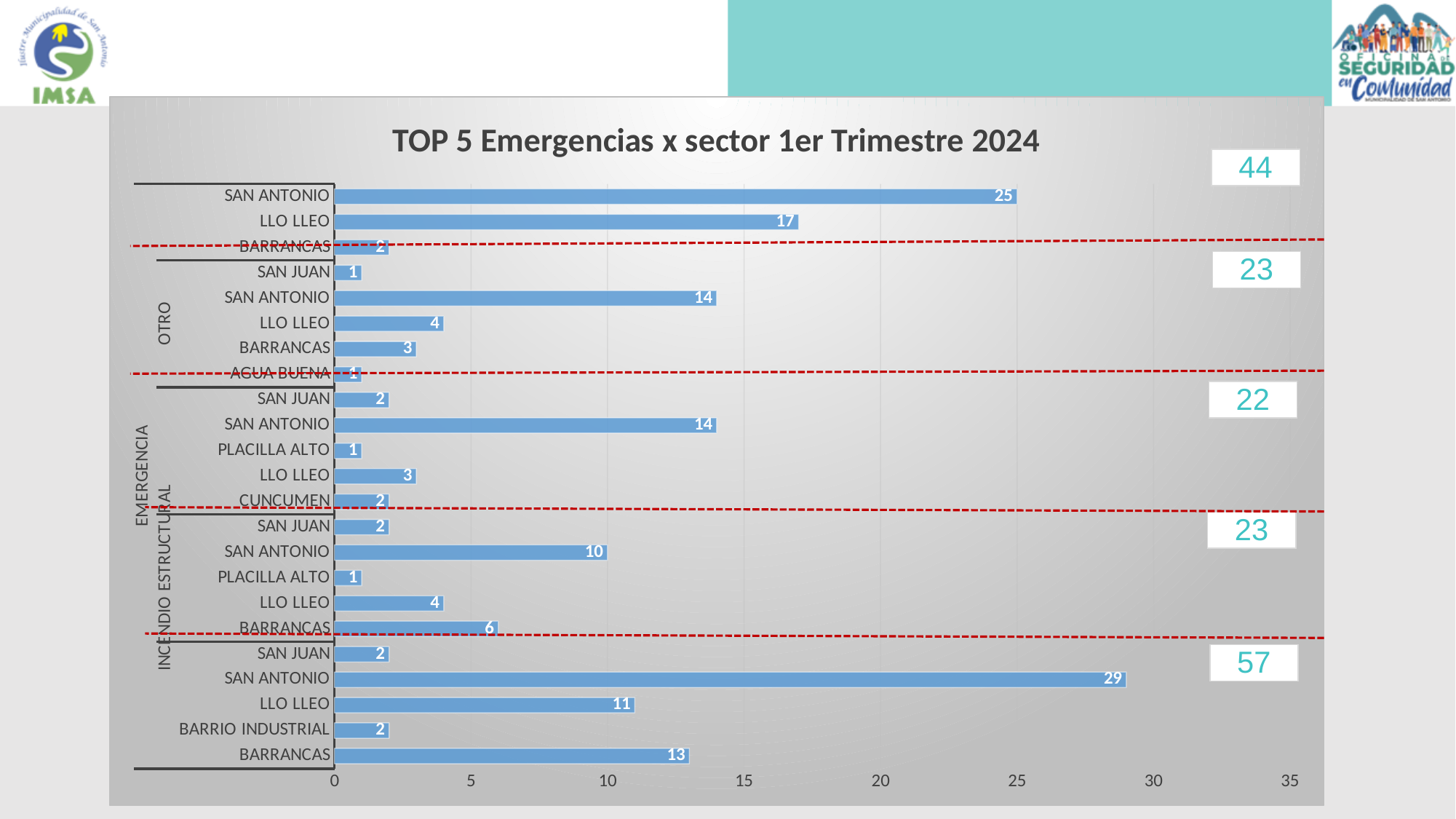

### Chart: TOP 5 Emergencias x sector 1er Trimestre 2024

| Category | Total |
|---|---|
| BARRANCAS | 13.0 |
| BARRIO INDUSTRIAL | 2.0 |
| LLO LLEO | 11.0 |
| SAN ANTONIO | 29.0 |
| SAN JUAN | 2.0 |
| BARRANCAS | 6.0 |
| LLO LLEO | 4.0 |
| PLACILLA ALTO | 1.0 |
| SAN ANTONIO | 10.0 |
| SAN JUAN | 2.0 |
| CUNCUMEN | 2.0 |
| LLO LLEO | 3.0 |
| PLACILLA ALTO | 1.0 |
| SAN ANTONIO | 14.0 |
| SAN JUAN | 2.0 |
| AGUA BUENA | 1.0 |
| BARRANCAS | 3.0 |
| LLO LLEO | 4.0 |
| SAN ANTONIO | 14.0 |
| SAN JUAN | 1.0 |
| BARRANCAS | 2.0 |
| LLO LLEO | 17.0 |
| SAN ANTONIO | 25.0 |